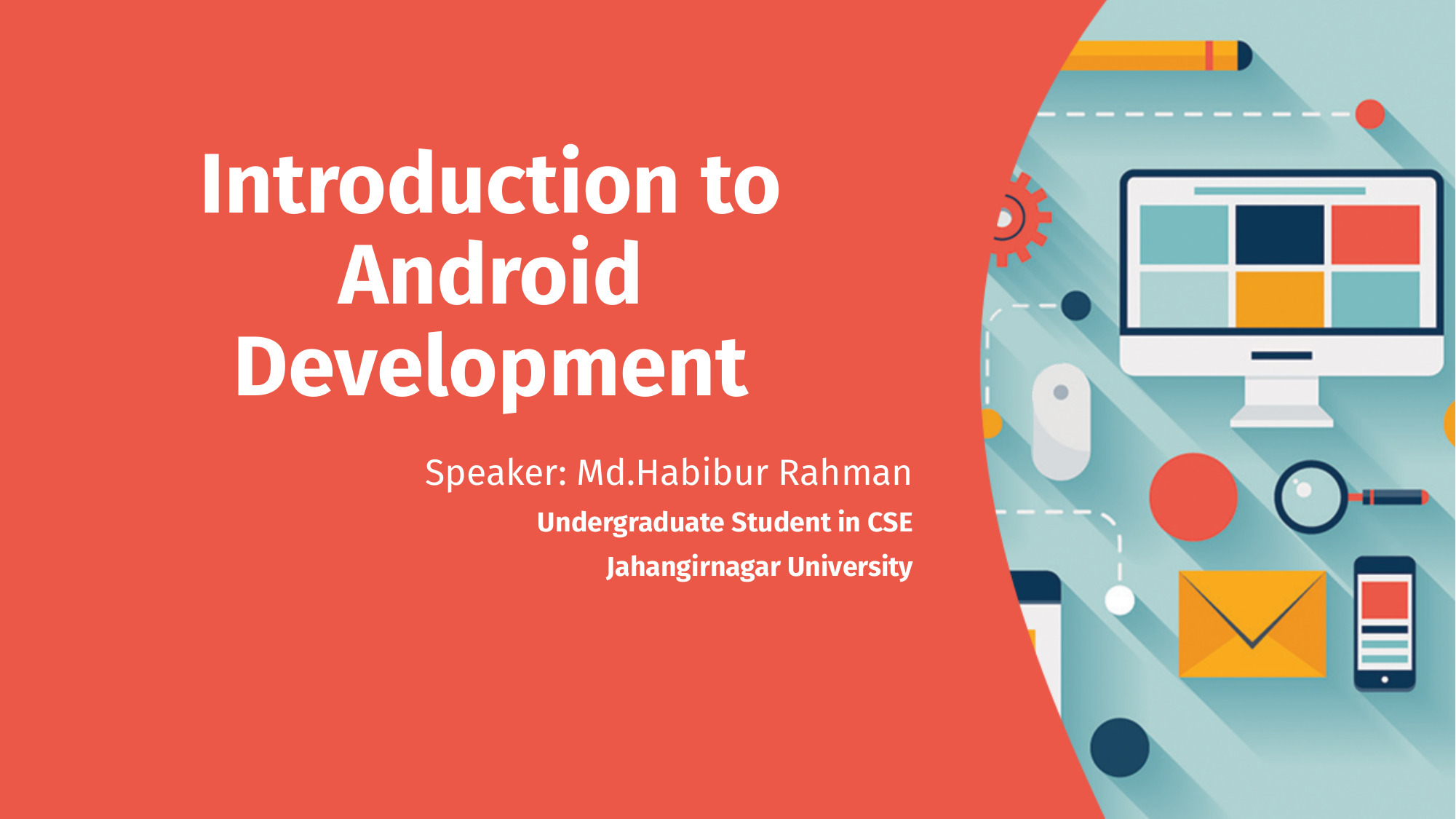

# Introduction to Android Development
Speaker: Md.Habibur Rahman
Undergraduate Student in CSE
Jahangirnagar University